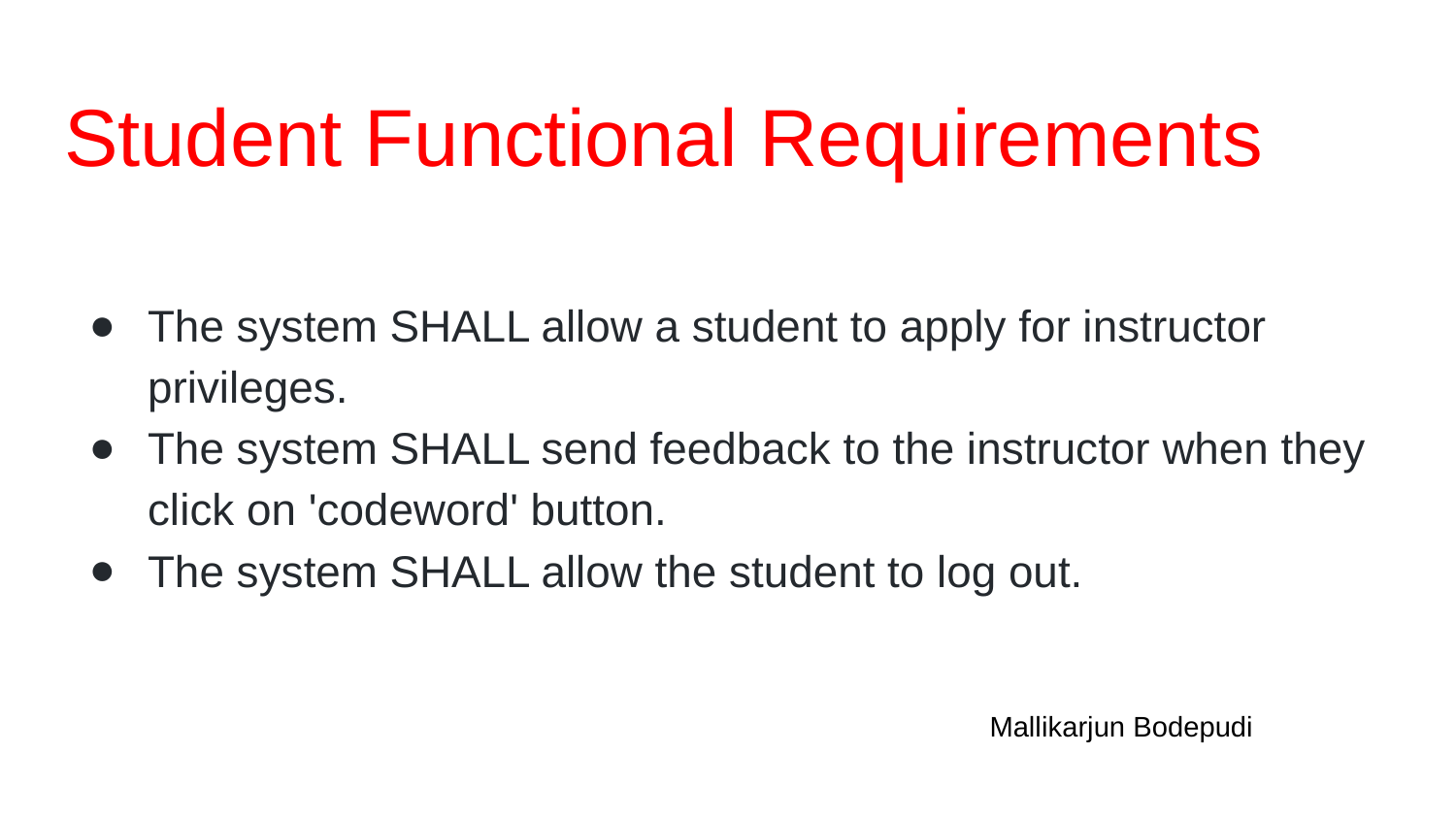

# Student Functional Requirements

The system SHALL allow a student to apply for instructor privileges.
The system SHALL send feedback to the instructor when they click on 'codeword' button.
The system SHALL allow the student to log out.
Mallikarjun Bodepudi